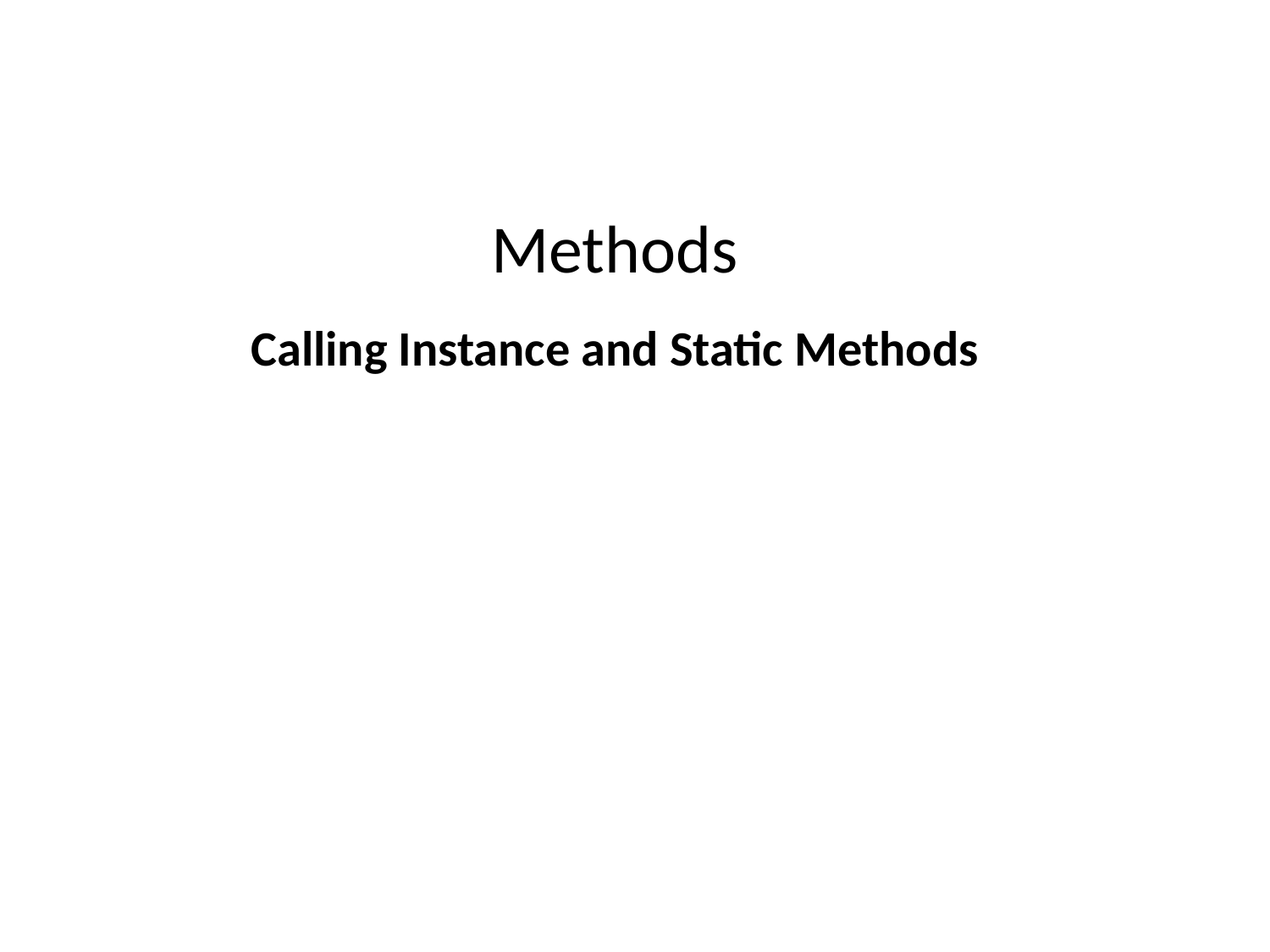

# Methods
Calling Instance and Static Methods